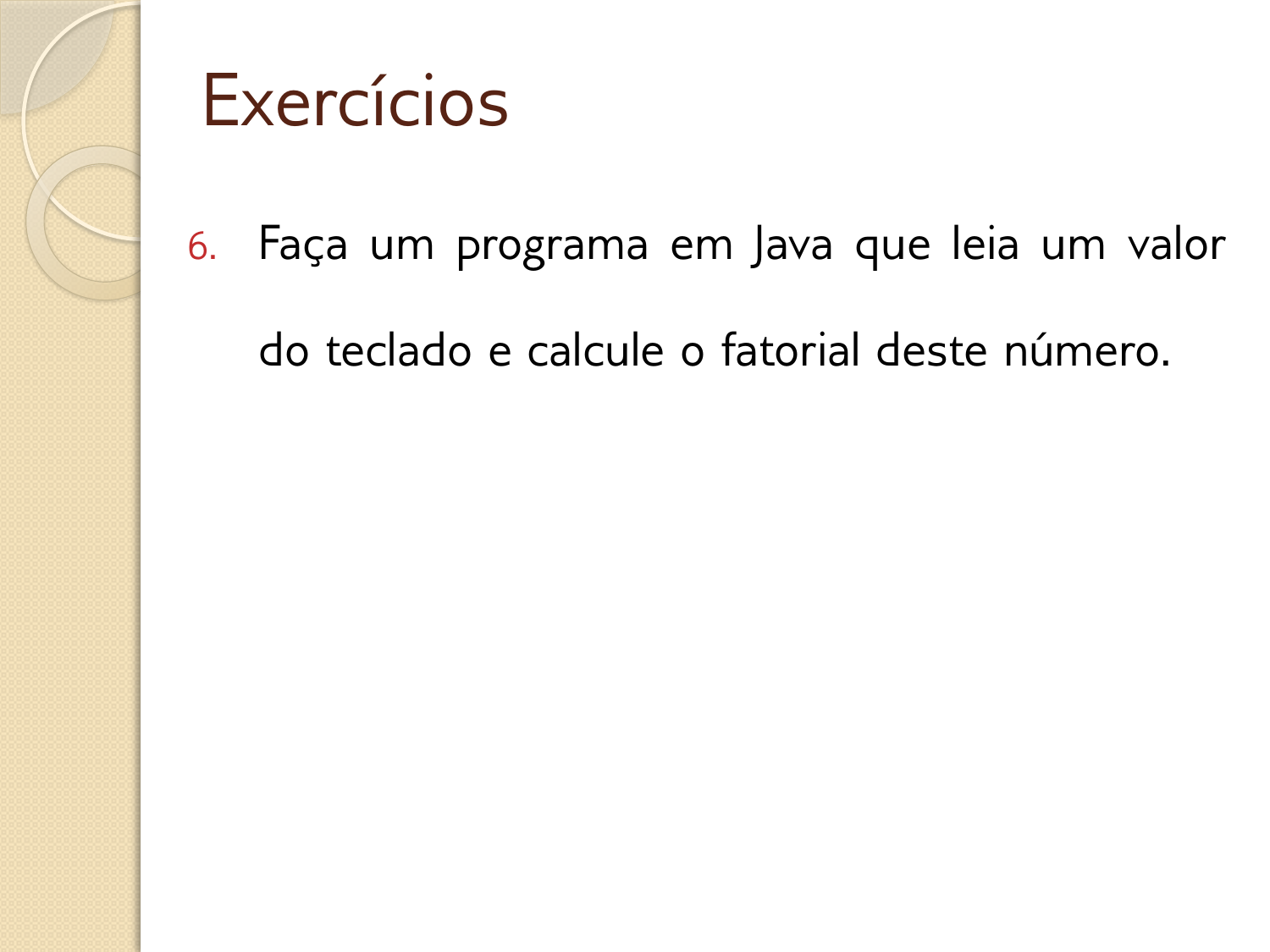

# Exercícios
Faça um programa em Java que leia um valor do teclado e calcule o fatorial deste número.